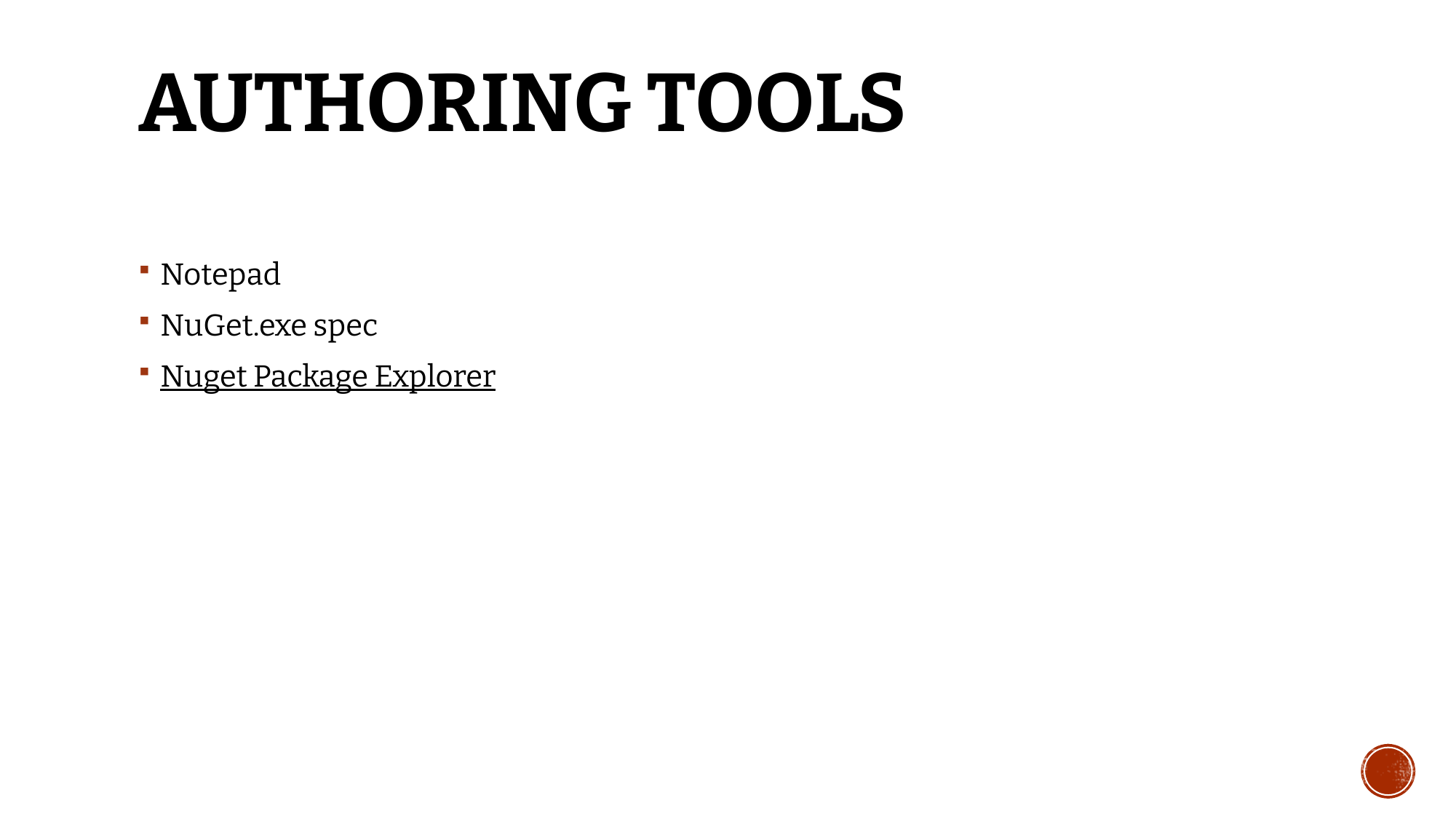

# Authoring tools
Notepad
NuGet.exe spec
Nuget Package Explorer